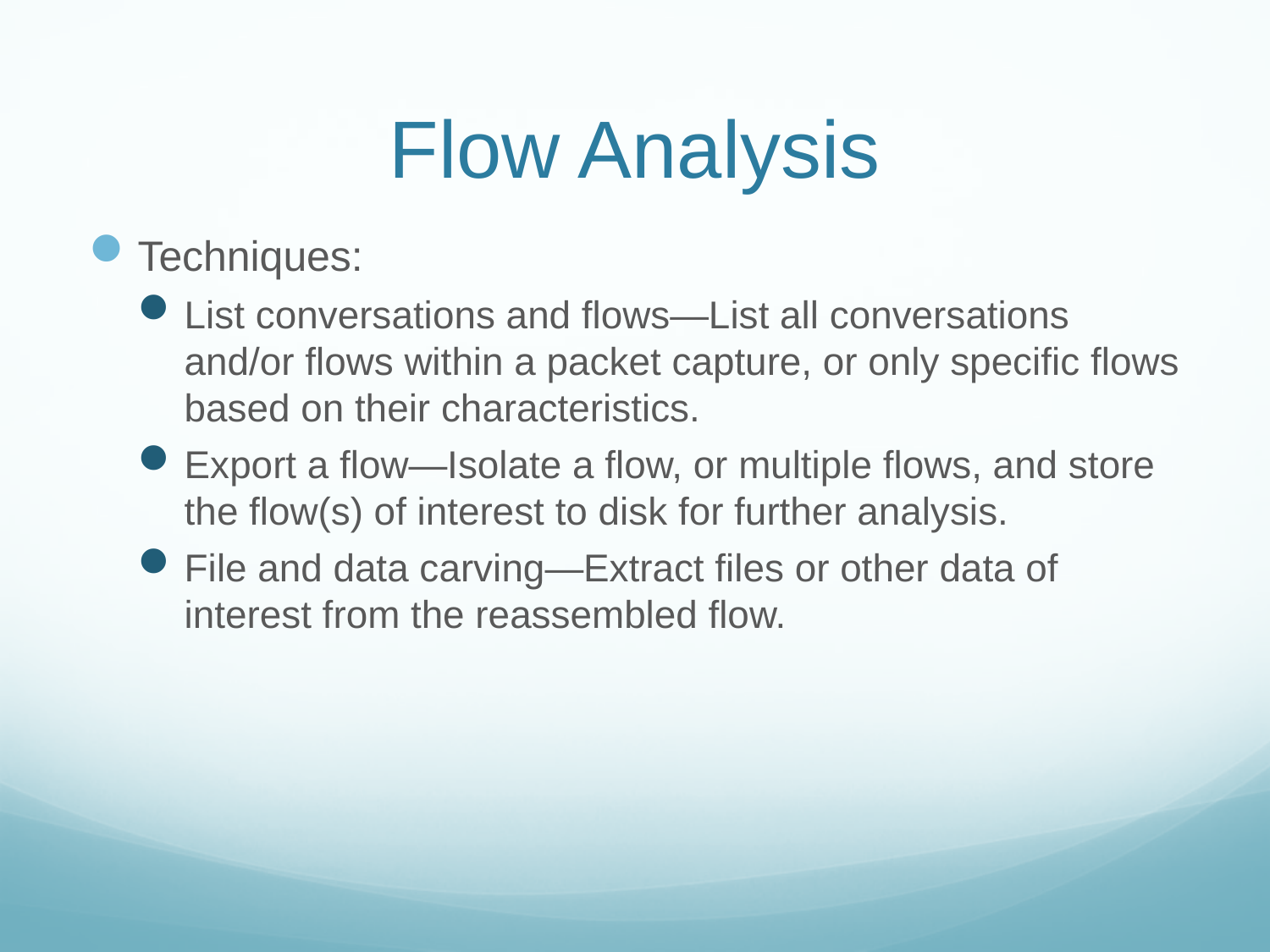

# Flow Analysis
Techniques:
List conversations and ﬂows—List all conversations and/or ﬂows within a packet capture, or only speciﬁc ﬂows based on their characteristics.
Export a ﬂow—Isolate a ﬂow, or multiple ﬂows, and store the ﬂow(s) of interest to disk for further analysis.
File and data carving—Extract ﬁles or other data of interest from the reassembled ﬂow.